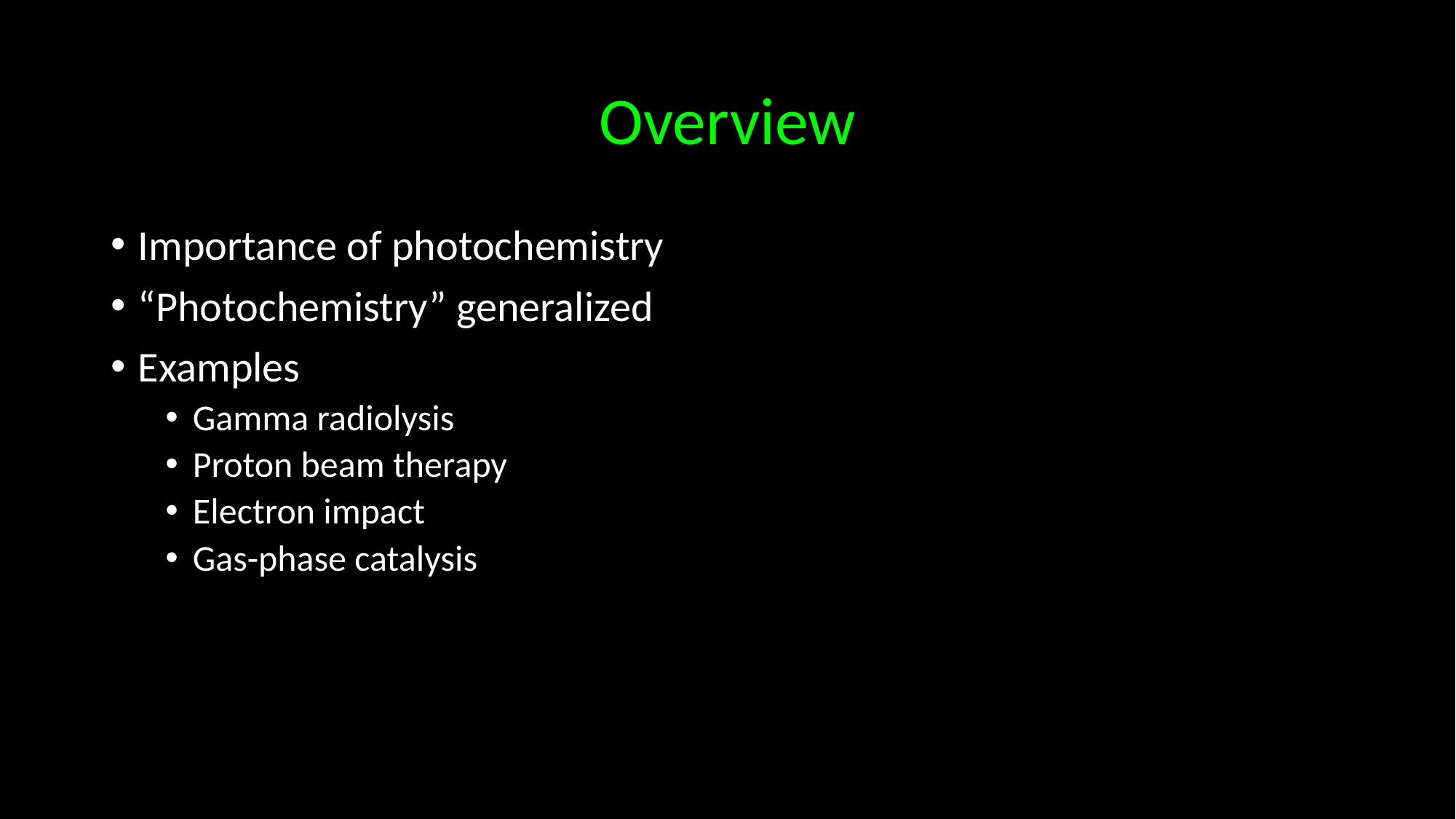

# Overview
Importance of photochemistry
“Photochemistry” generalized
Examples
Gamma radiolysis
Proton beam therapy
Electron impact
Gas-phase catalysis